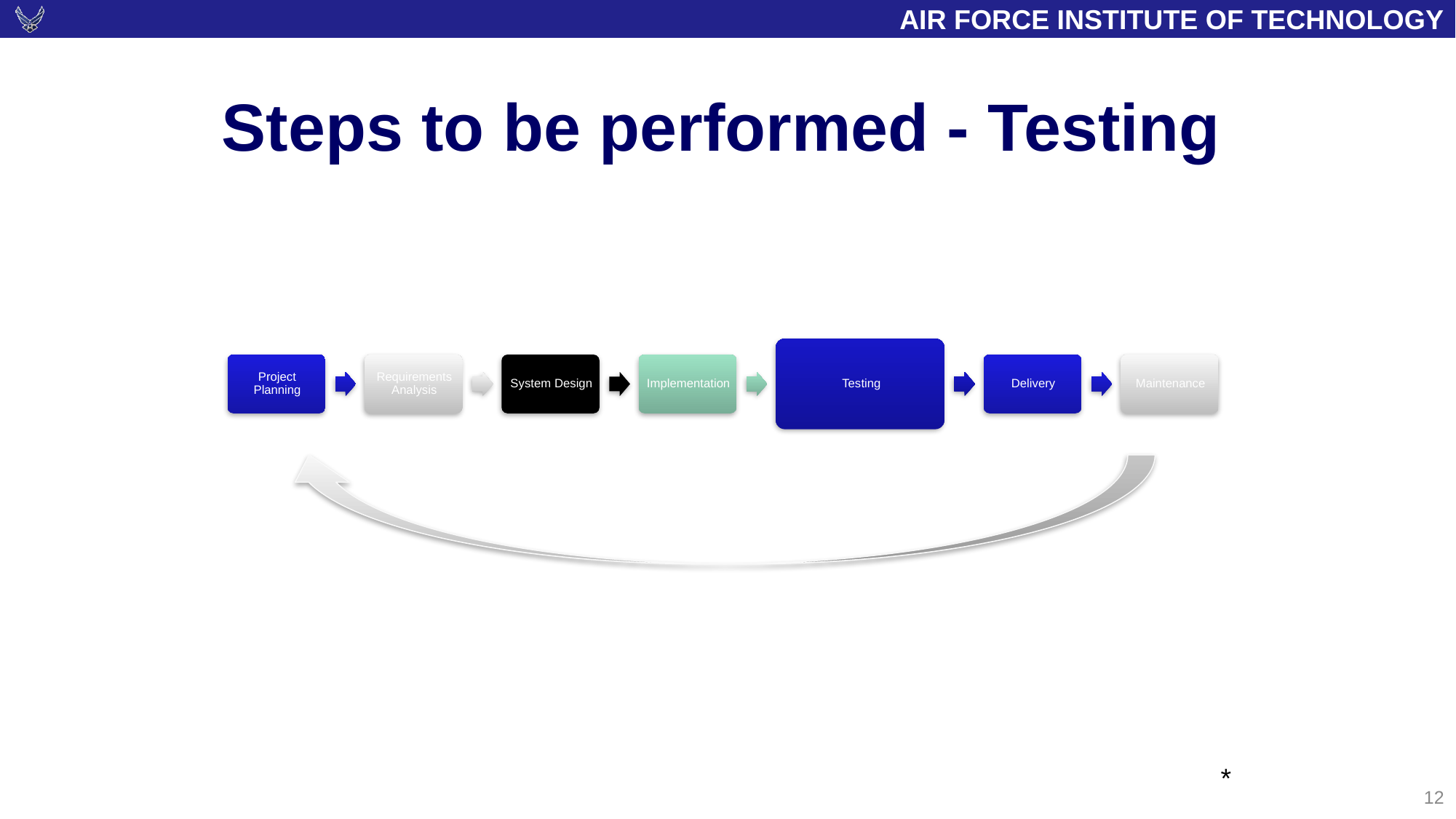

12
# Steps to be performed - Testing
Project Planning

Requirements Analysis

System Design

Implementation

Testing

Delivery

Maintenance

*